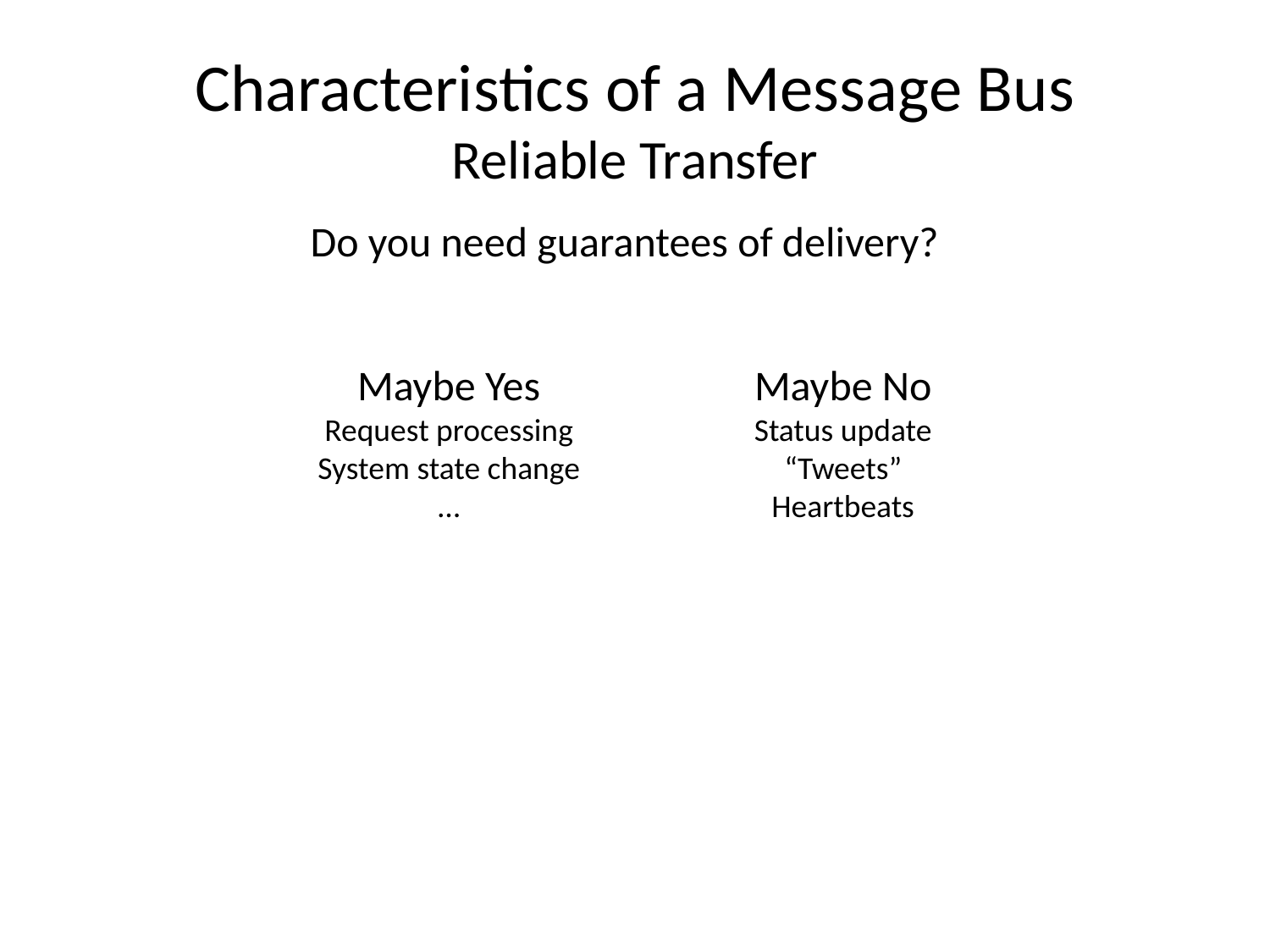

# Characteristics of a Message Bus Reliable Transfer
Do you need guarantees of delivery?
Maybe Yes
Request processing
System state change
…
Maybe No
Status update
“Tweets”
Heartbeats